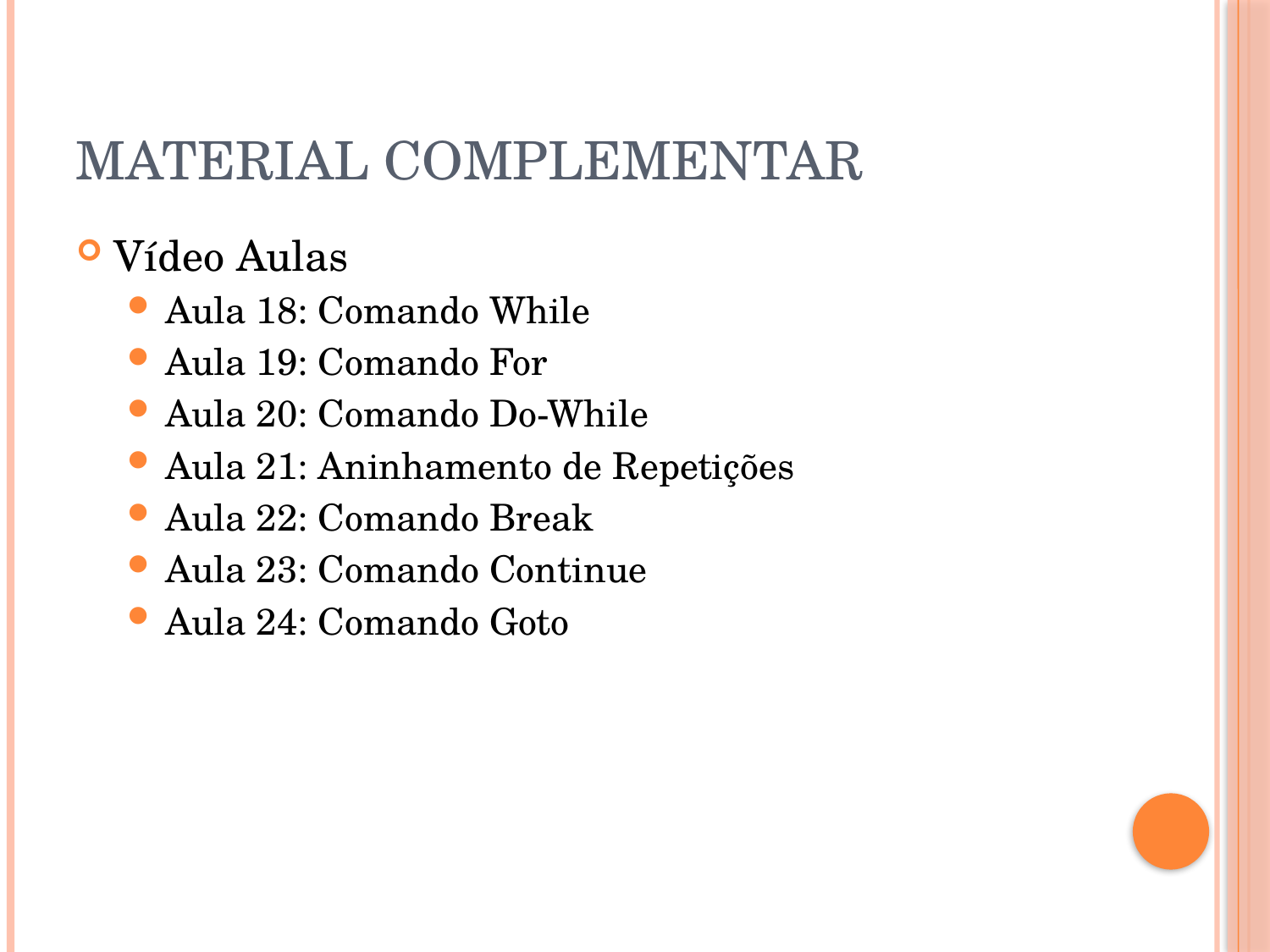

# Material Complementar
Vídeo Aulas
Aula 18: Comando While
Aula 19: Comando For
Aula 20: Comando Do-While
Aula 21: Aninhamento de Repetições
Aula 22: Comando Break
Aula 23: Comando Continue
Aula 24: Comando Goto